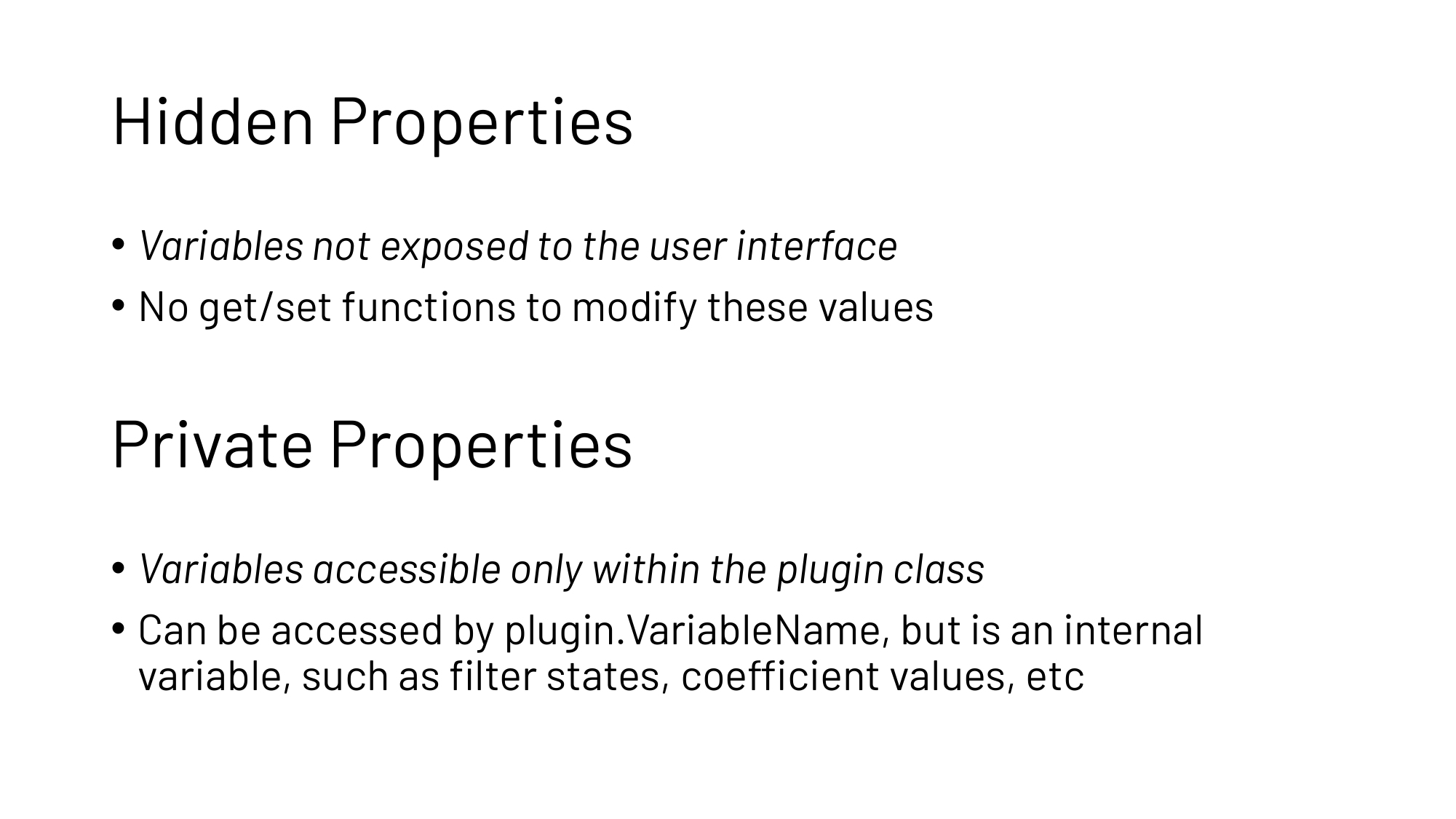

# Hidden Properties
Variables not exposed to the user interface
No get/set functions to modify these values
Private Properties
Variables accessible only within the plugin class
Can be accessed by plugin.VariableName, but is an internal variable, such as filter states, coefficient values, etc